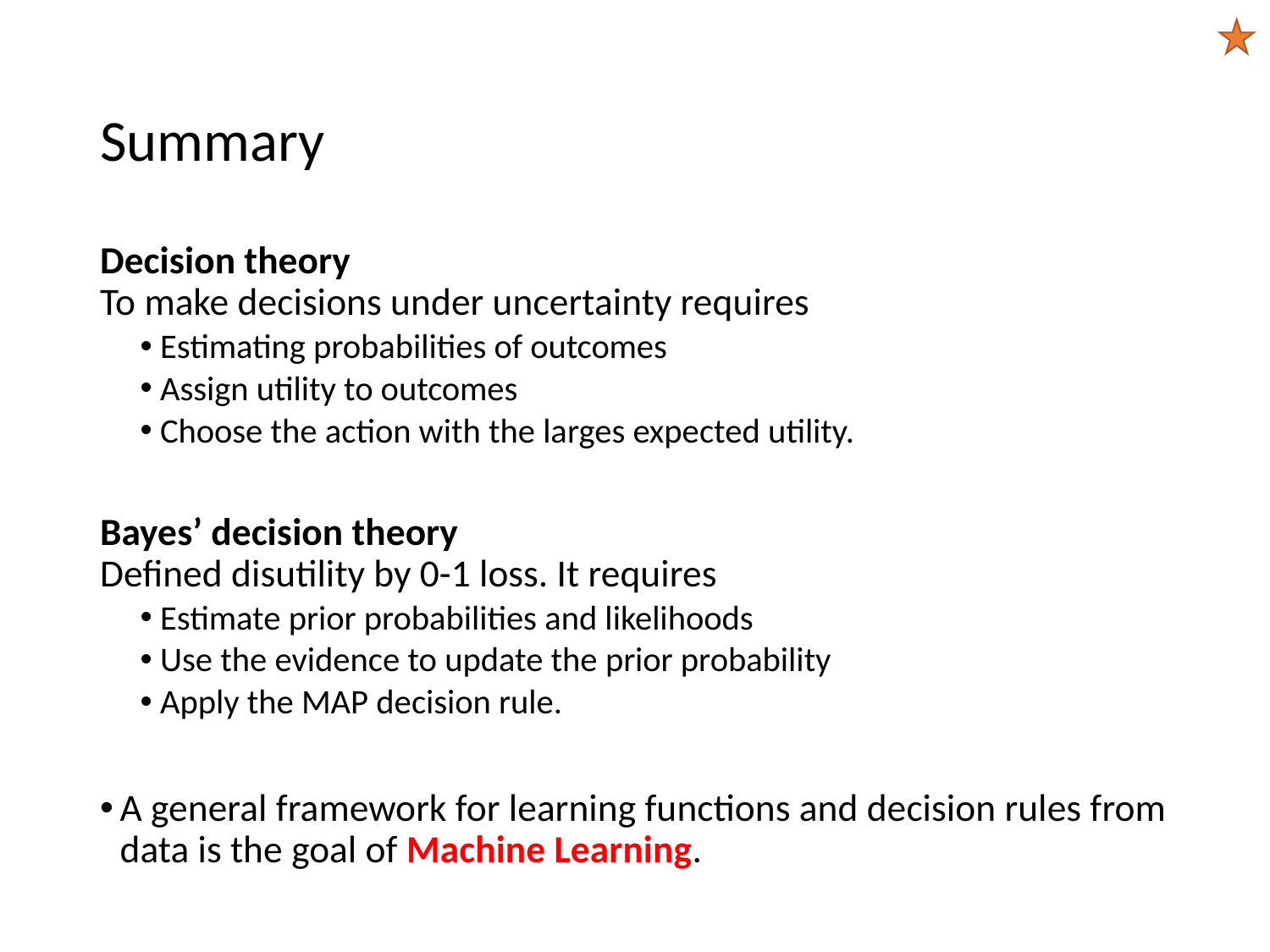

# Summary
Decision theory
To make decisions under uncertainty requires
Estimating probabilities of outcomes
Assign utility to outcomes
Choose the action with the larges expected utility.

Bayes’ decision theory
Defined disutility by 0-1 loss. It requires
Estimate prior probabilities and likelihoods
Use the evidence to update the prior probability
Apply the MAP decision rule.

A general framework for learning functions and decision rules from data is the goal of Machine Learning.